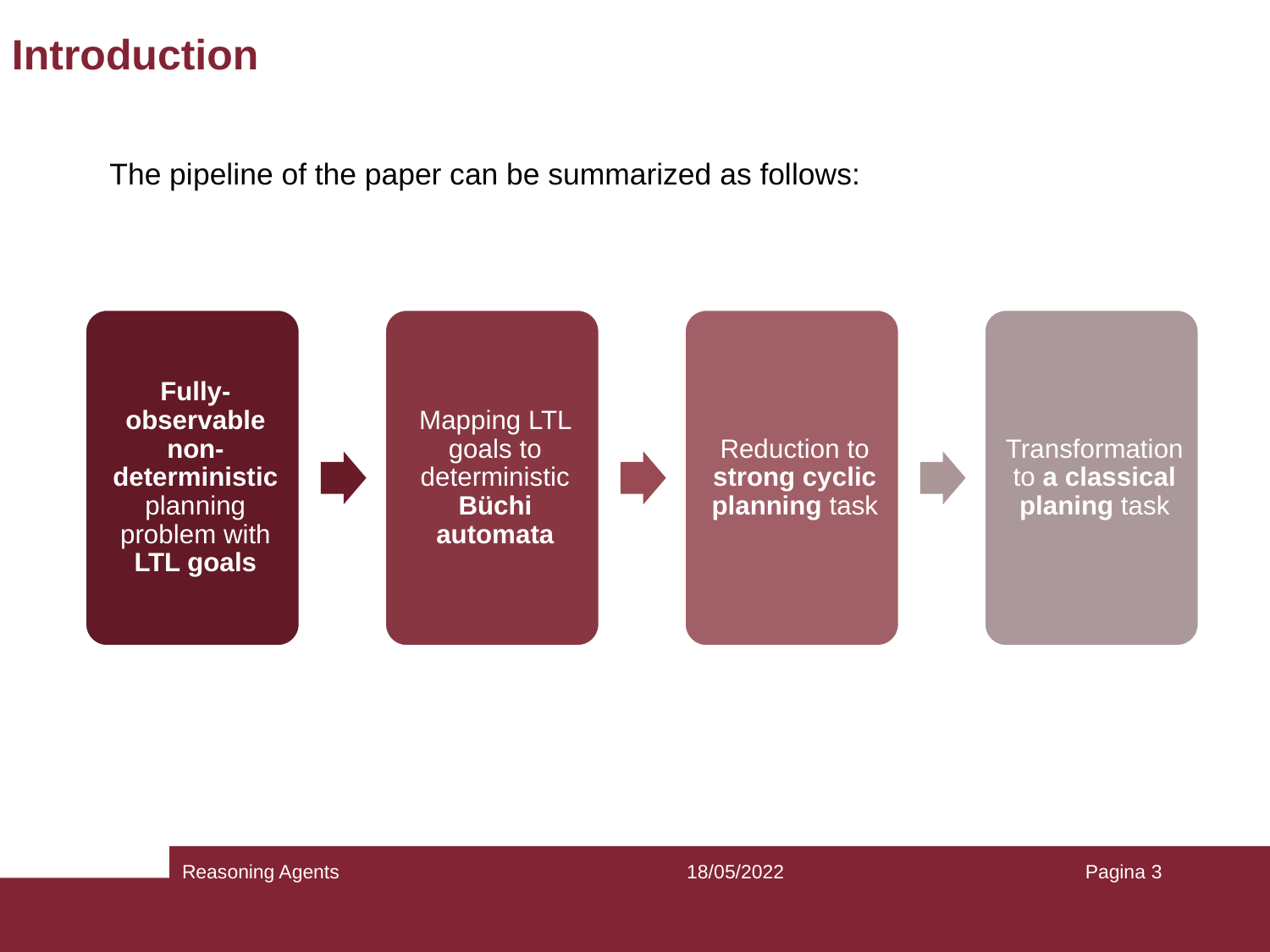

# Introduction
The pipeline of the paper can be summarized as follows:
Fully-observable non-deterministic planning problem with LTL goals

Mapping LTL goals to deterministic Büchi automata

Reduction to strong cyclic planning task

Transformation to a classical planing task
Reasoning Agents
18/05/2022
Pagina 3